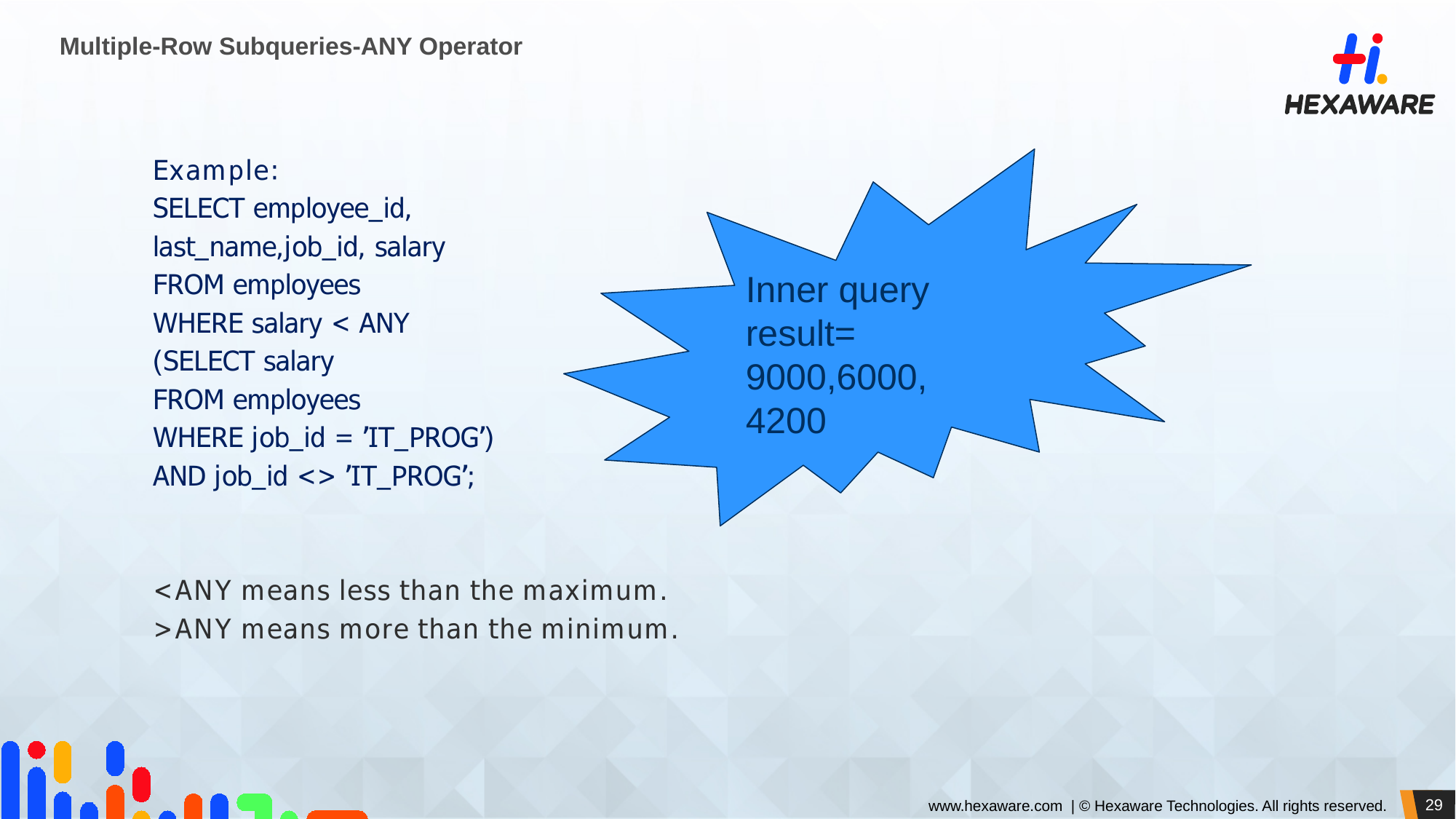

# Multiple-Row Subqueries-ANY Operator
Example:
SELECT employee_id,
last_name,job_id, salary
FROM employees
WHERE salary < ANY
(SELECT salary
FROM employees
WHERE job_id = ’IT_PROG’)
AND job_id <> ’IT_PROG’;

<ANY means less than the maximum.
>ANY means more than the minimum.

Inner query result=
9000,6000,
4200